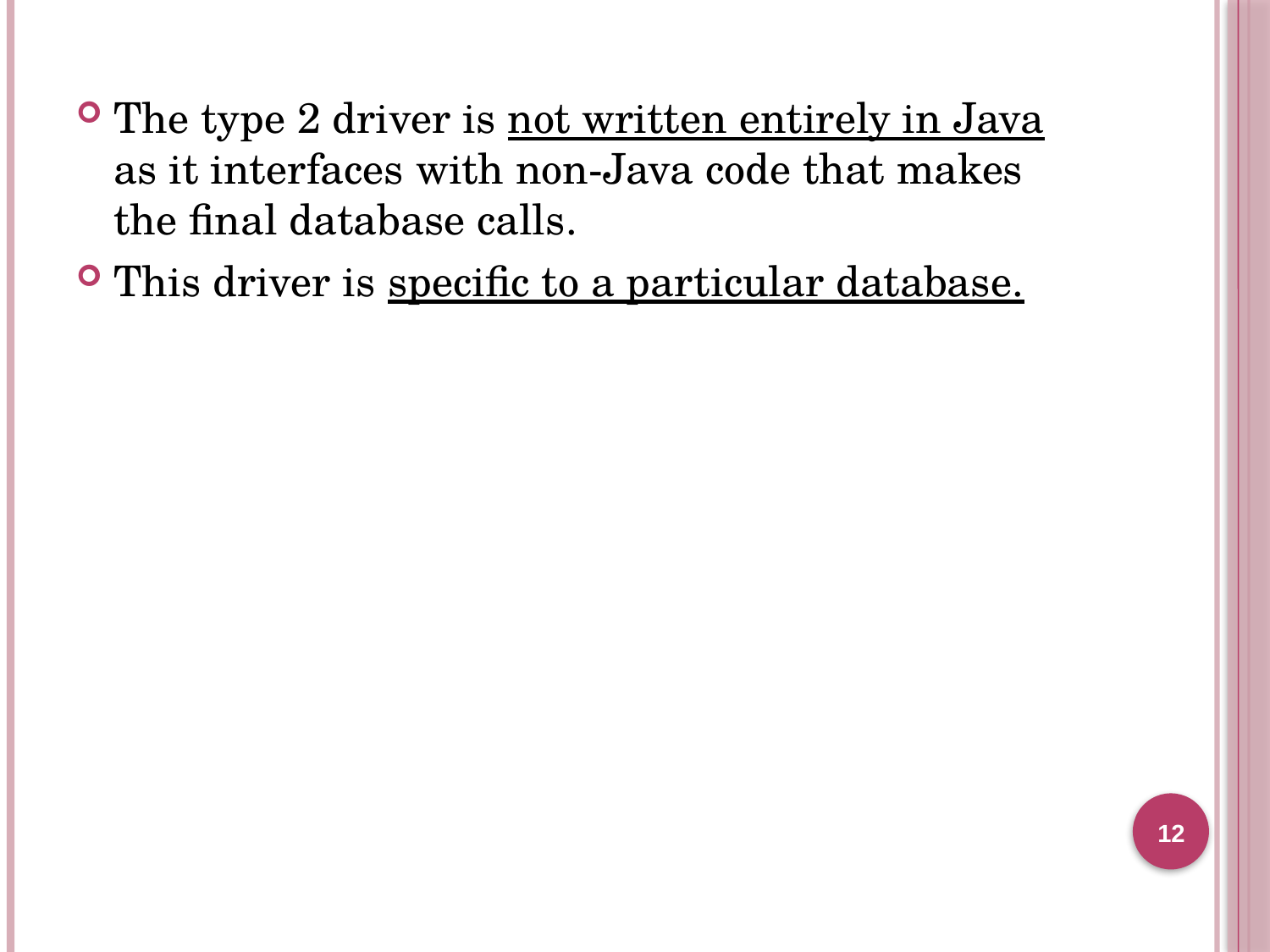

#
The type 2 driver is not written entirely in Java as it interfaces with non-Java code that makes the final database calls.
This driver is specific to a particular database.

Java Application

Type 2 JDBC Driver

Result
SQL
Statement
Native Database Library

Database
12